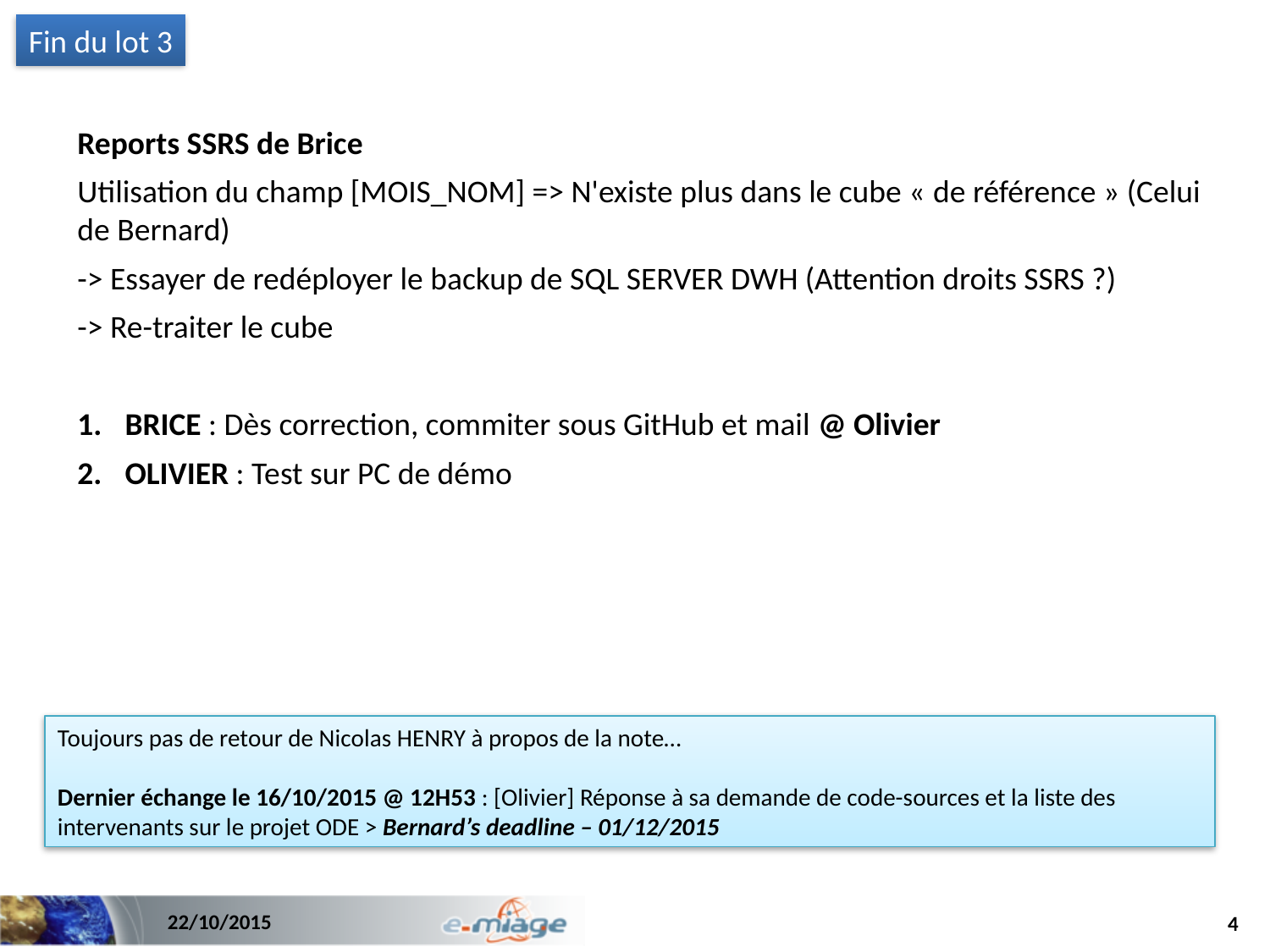

Fin du lot 3
Reports SSRS de Brice
Utilisation du champ [MOIS_NOM] => N'existe plus dans le cube « de référence » (Celui de Bernard)
-> Essayer de redéployer le backup de SQL SERVER DWH (Attention droits SSRS ?)
-> Re-traiter le cube

BRICE : Dès correction, commiter sous GitHub et mail @ Olivier
OLIVIER : Test sur PC de démo

Toujours pas de retour de Nicolas HENRY à propos de la note…

Dernier échange le 16/10/2015 @ 12H53 : [Olivier] Réponse à sa demande de code-sources et la liste des intervenants sur le projet ODE > Bernard’s deadline – 01/12/2015